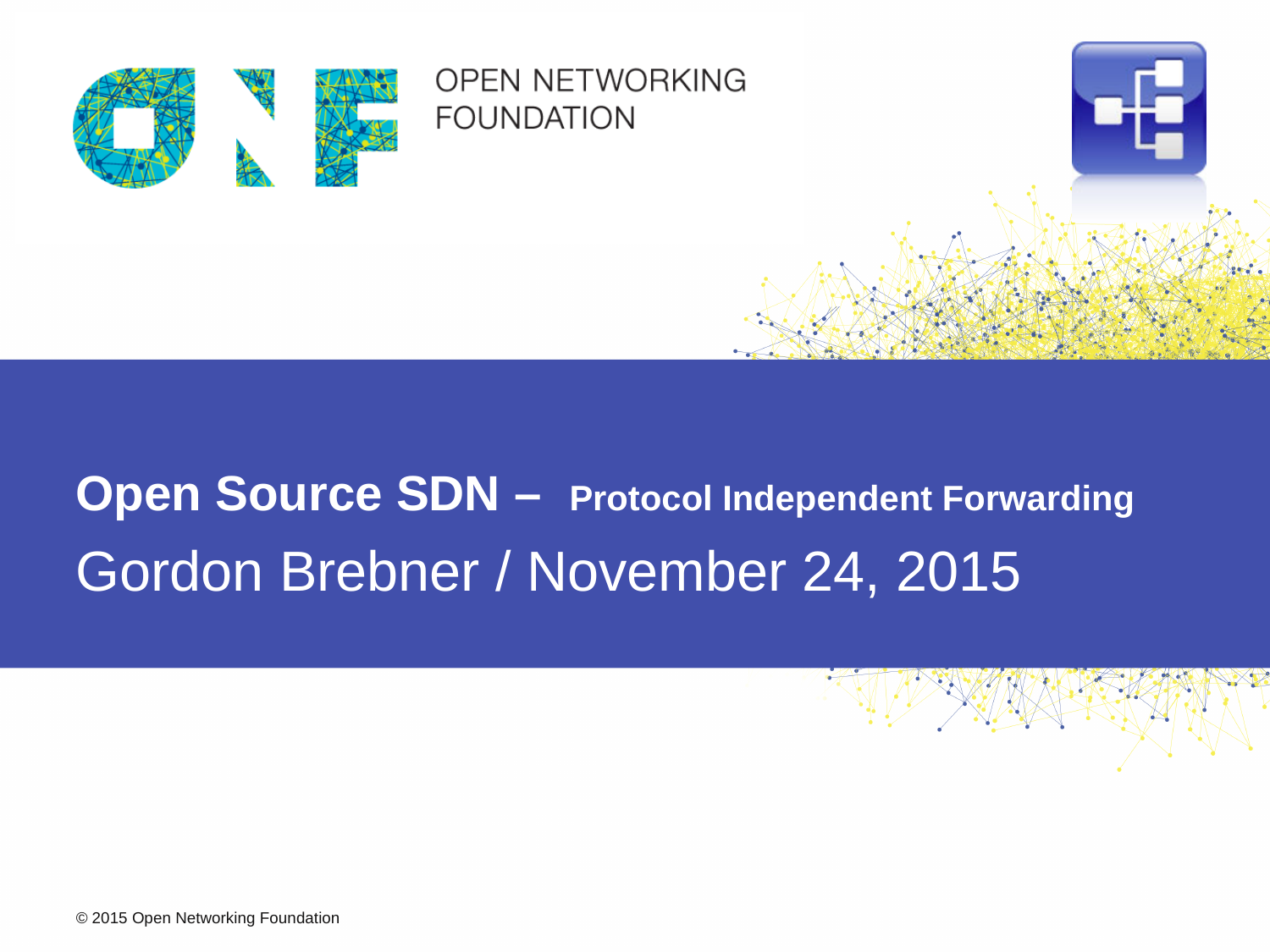

# Open Source SDN –  Protocol Independent Forwarding
Gordon Brebner / November 24, 2015